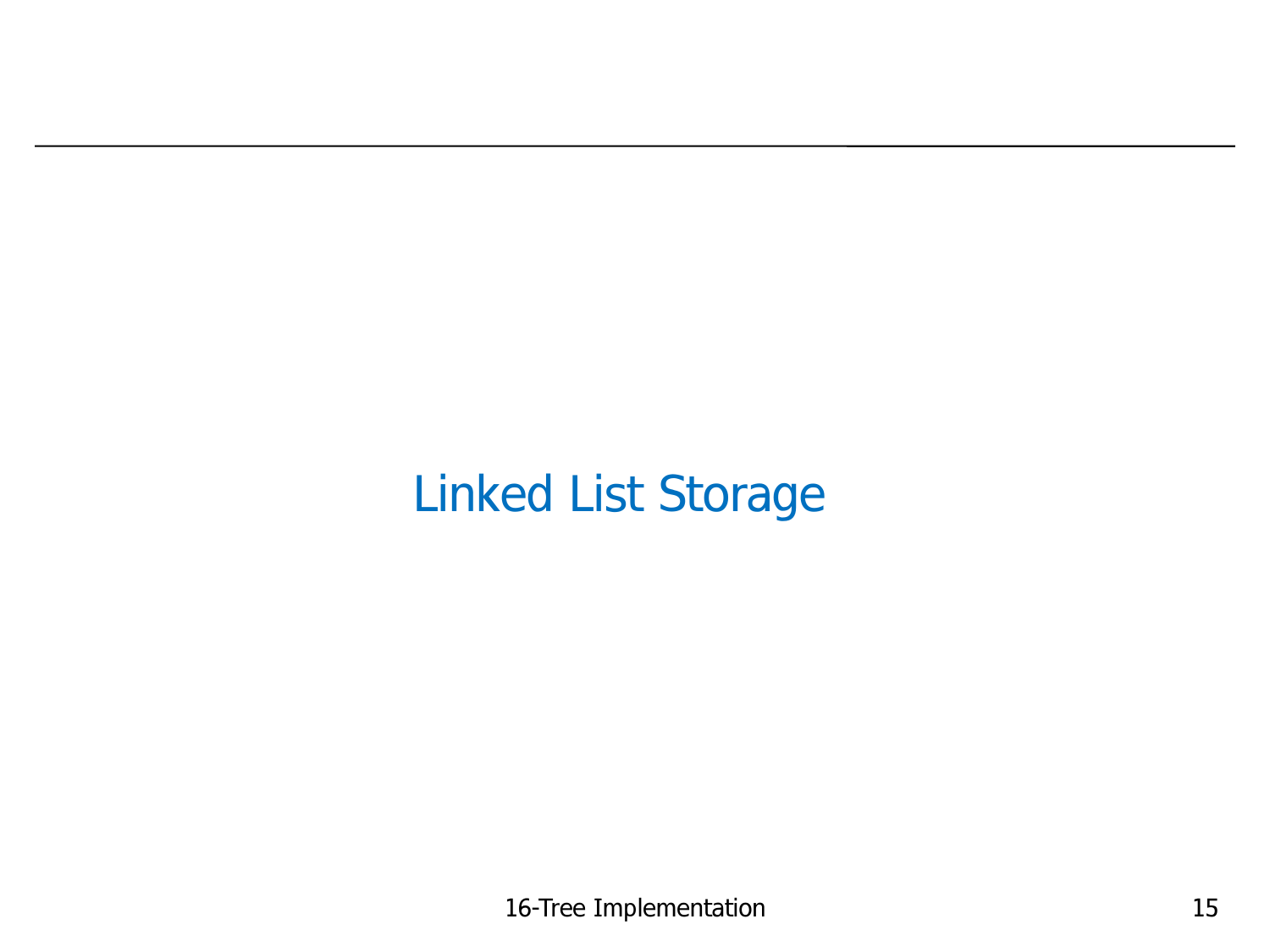

#
Linked List Storage
16-Tree Implementation
15